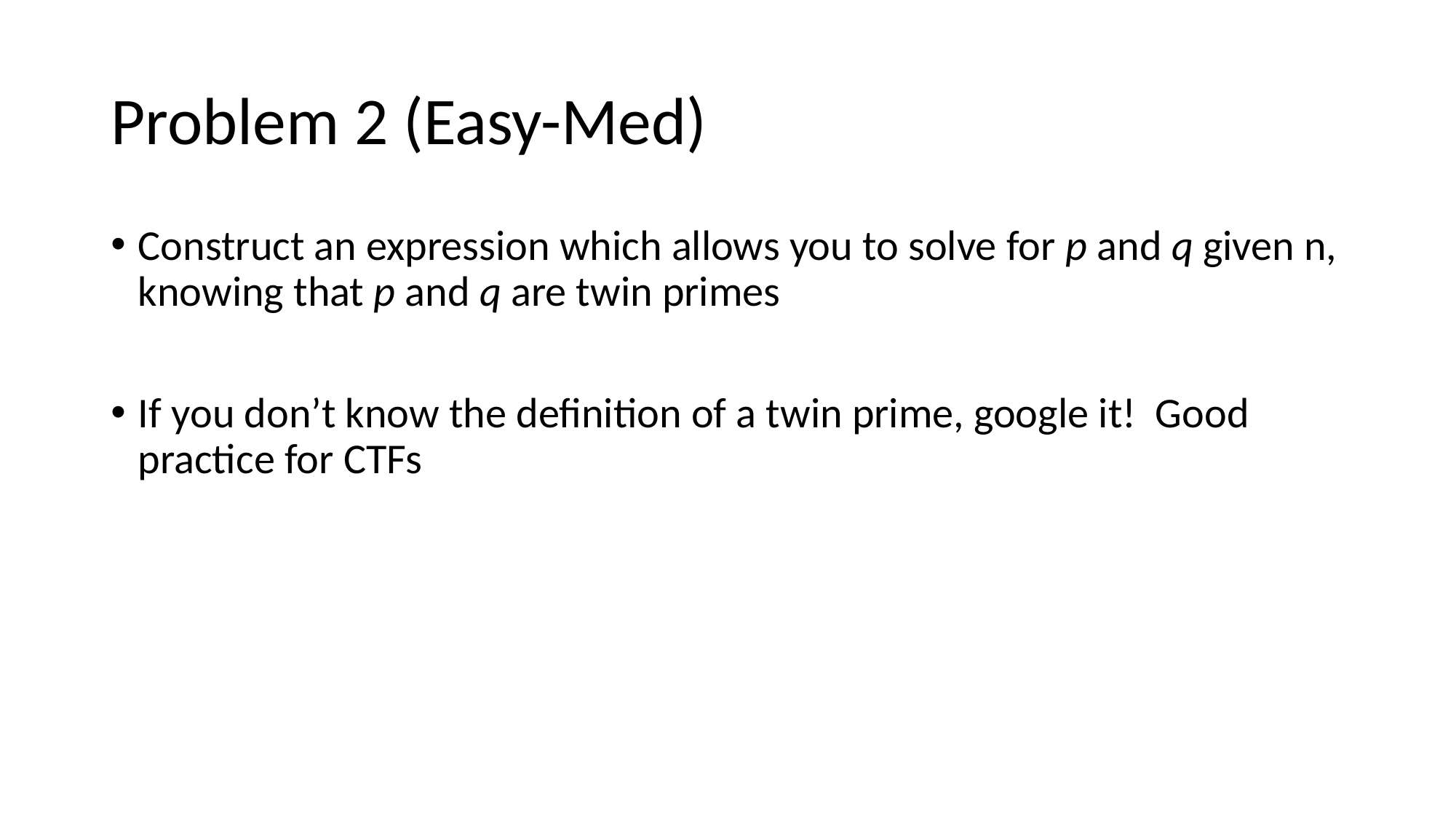

# Problem 2 (Easy-Med)
Construct an expression which allows you to solve for p and q given n, knowing that p and q are twin primes

If you don’t know the definition of a twin prime, google it!  Good practice for CTFs